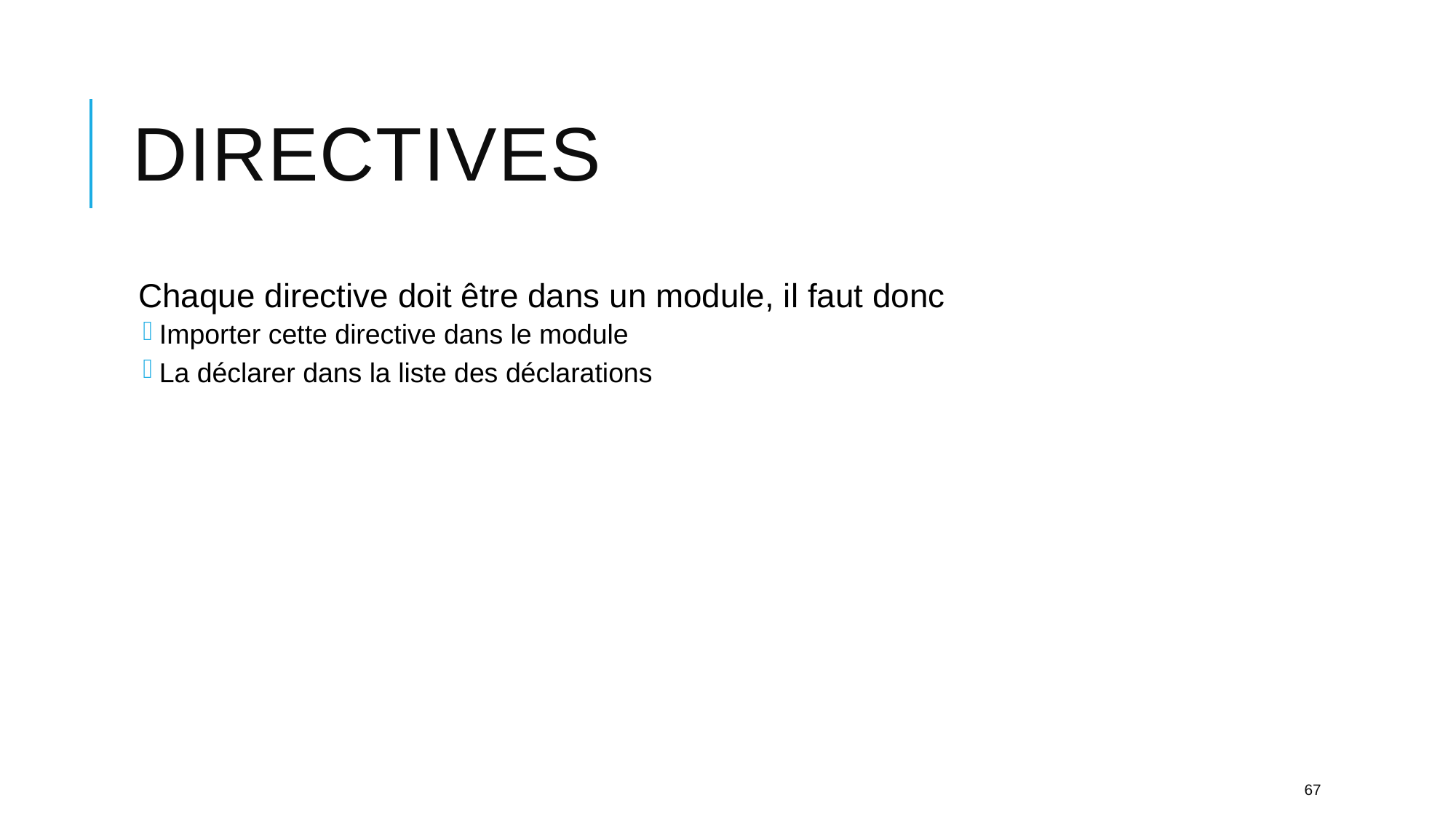

# Directives
Chaque directive doit être dans un module, il faut donc
Importer cette directive dans le module
La déclarer dans la liste des déclarations
67